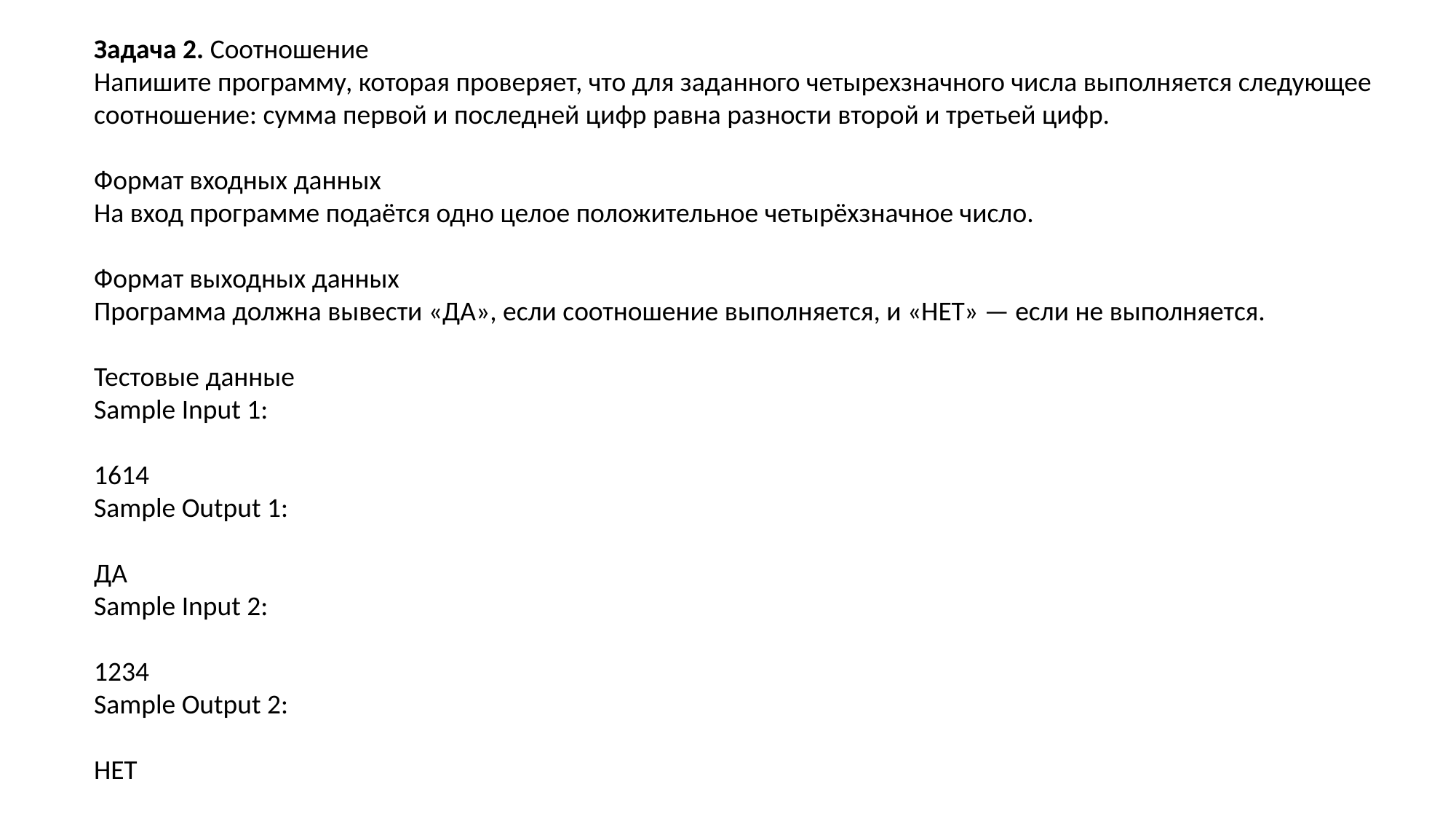

Задача 2. Соотношение
Напишите программу, которая проверяет, что для заданного четырехзначного числа выполняется следующее соотношение: сумма первой и последней цифр равна разности второй и третьей цифр.

Формат входных данных
На вход программе подаётся одно целое положительное четырёхзначное число.

Формат выходных данных
Программа должна вывести «ДА», если соотношение выполняется, и «НЕТ» — если не выполняется.

Тестовые данные
Sample Input 1:

1614
Sample Output 1:

ДА
Sample Input 2:

1234
Sample Output 2:

НЕТ